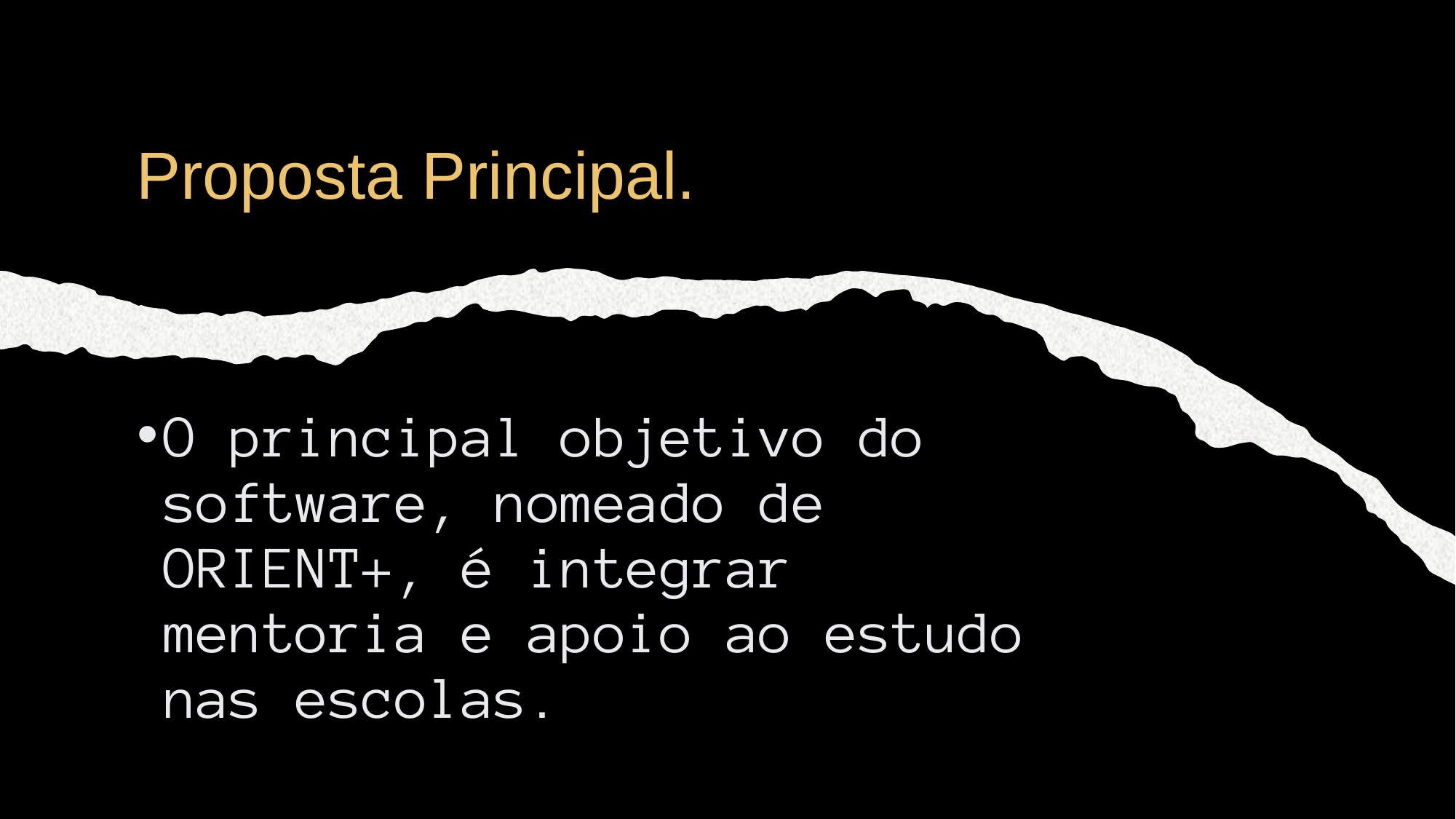

# Proposta Principal.

O principal objetivo do software, nomeado de ORIENT+, é integrar mentoria e apoio ao estudo nas escolas.